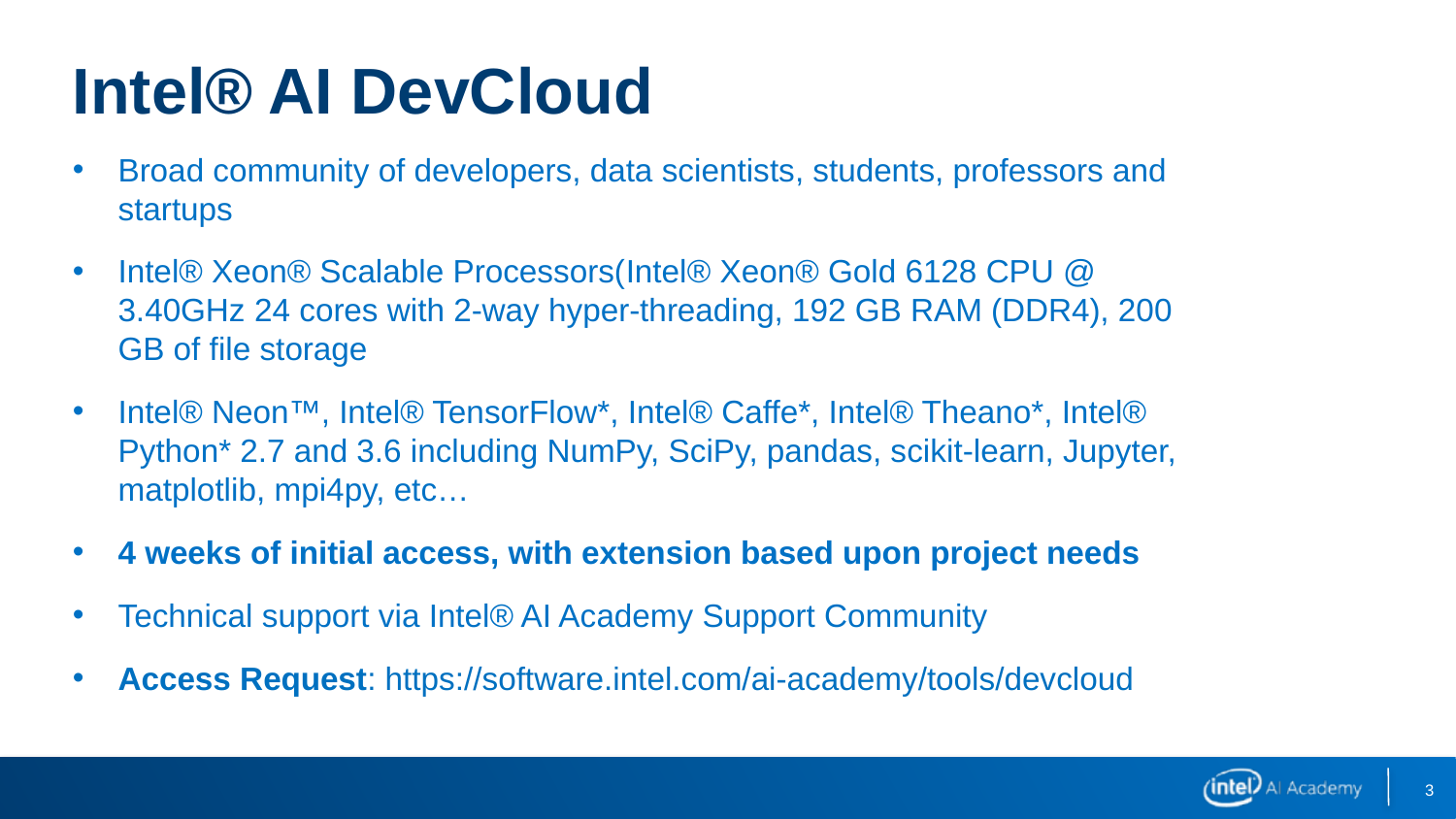

# Intel® AI DevCloud
Broad community of developers, data scientists, students, professors and startups
Intel® Xeon® Scalable Processors(Intel® Xeon® Gold 6128 CPU @ 3.40GHz 24 cores with 2-way hyper-threading, 192 GB RAM (DDR4), 200 GB of file storage
Intel® Neon™, Intel® TensorFlow*, Intel® Caffe*, Intel® Theano*, Intel® Python* 2.7 and 3.6 including NumPy, SciPy, pandas, scikit-learn, Jupyter, matplotlib, mpi4py, etc…
4 weeks of initial access, with extension based upon project needs
Technical support via Intel® AI Academy Support Community
Access Request: https://software.intel.com/ai-academy/tools/devcloud
3